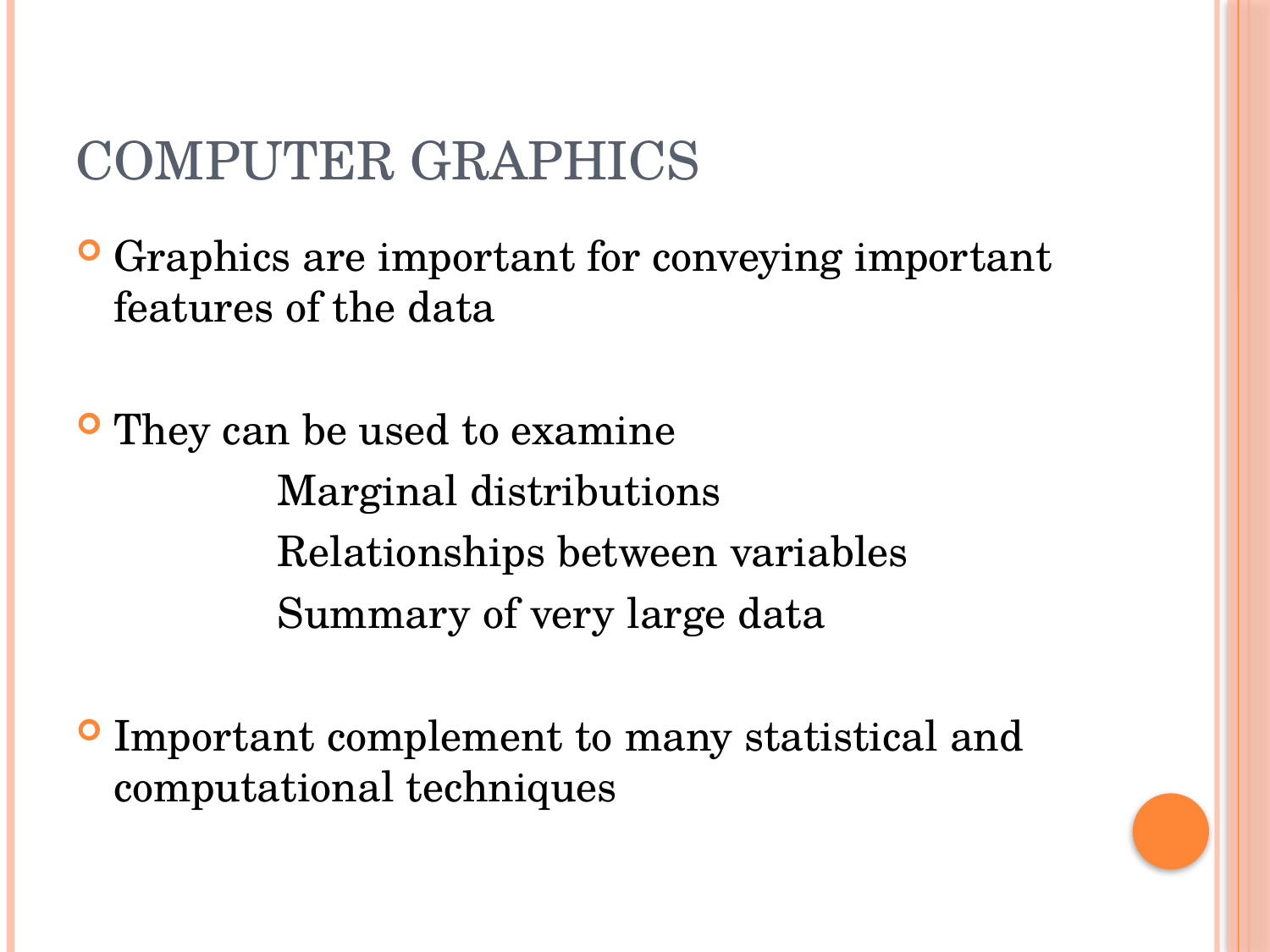

# Computer Graphics
Graphics are important for conveying important features of the data

They can be used to examine
                 Marginal distributions
                 Relationships between variables
                 Summary of very large data

Important complement to many statistical and computational techniques